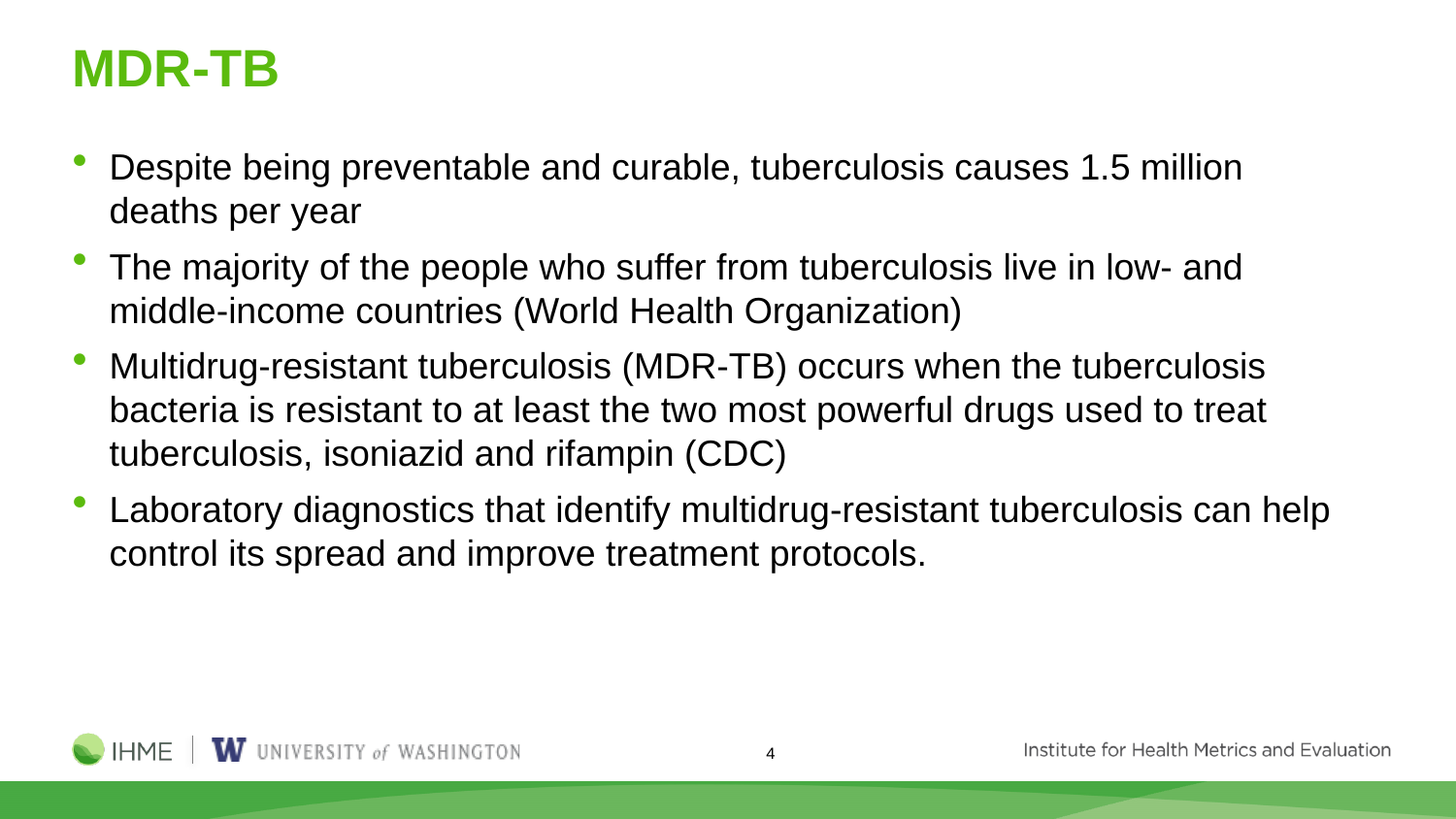

# MDR-TB
Despite being preventable and curable, tuberculosis causes 1.5 million deaths per year
The majority of the people who suffer from tuberculosis live in low- and middle-income countries (World Health Organization)
Multidrug-resistant tuberculosis (MDR-TB) occurs when the tuberculosis bacteria is resistant to at least the two most powerful drugs used to treat tuberculosis, isoniazid and rifampin (CDC)
Laboratory diagnostics that identify multidrug-resistant tuberculosis can help control its spread and improve treatment protocols.

4